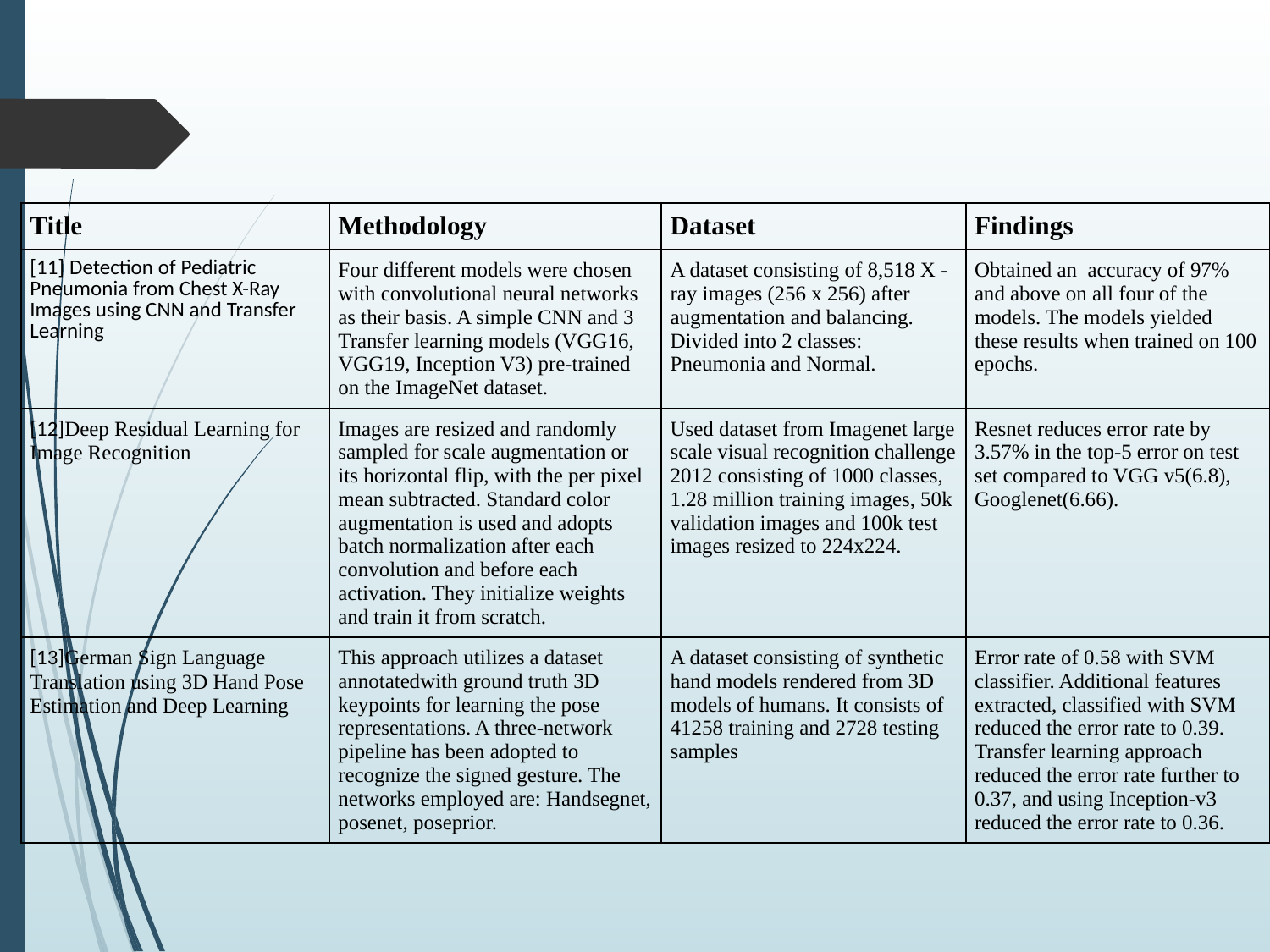

| Title | Methodology | Dataset | Findings |
| --- | --- | --- | --- |
| [11] Detection of Pediatric Pneumonia from Chest X-Ray Images using CNN and Transfer Learning | Four different models were chosen with convolutional neural networks as their basis. A simple CNN and 3 Transfer learning models (VGG16, VGG19, Inception V3) pre-trained on the ImageNet dataset. | A dataset consisting of 8,518 X - ray images (256 x 256) after augmentation and balancing. Divided into 2 classes: Pneumonia and Normal. | Obtained an accuracy of 97% and above on all four of the models. The models yielded these results when trained on 100 epochs. |
| [12]Deep Residual Learning for Image Recognition | Images are resized and randomly sampled for scale augmentation or its horizontal flip, with the per pixel mean subtracted. Standard color augmentation is used and adopts batch normalization after each convolution and before each activation. They initialize weights and train it from scratch. | Used dataset from Imagenet large scale visual recognition challenge 2012 consisting of 1000 classes, 1.28 million training images, 50k validation images and 100k test images resized to 224x224. | Resnet reduces error rate by 3.57% in the top-5 error on test set compared to VGG v5(6.8), Googlenet(6.66). |
| [13]German Sign Language Translation using 3D Hand Pose Estimation and Deep Learning | This approach utilizes a dataset annotatedwith ground truth 3D keypoints for learning the pose representations. A three-network pipeline has been adopted to recognize the signed gesture. The networks employed are: Handsegnet, posenet, poseprior. | A dataset consisting of synthetic hand models rendered from 3D models of humans. It consists of 41258 training and 2728 testing samples | Error rate of 0.58 with SVM classifier. Additional features extracted, classified with SVM reduced the error rate to 0.39. Transfer learning approach reduced the error rate further to 0.37, and using Inception-v3 reduced the error rate to 0.36. |